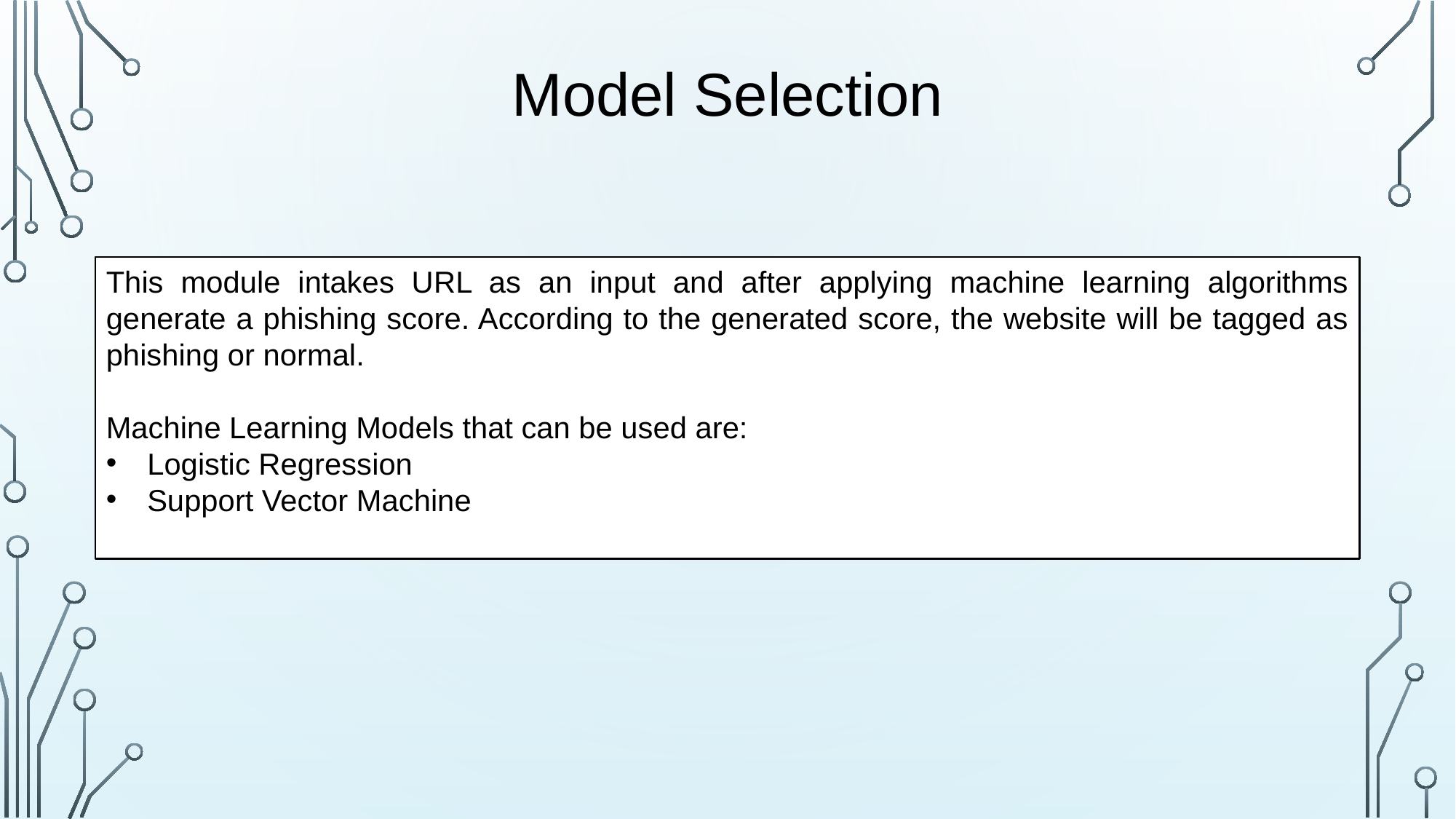

Model Selection
This module intakes URL as an input and after applying machine learning algorithms generate a phishing score. According to the generated score, the website will be tagged as phishing or normal.

Machine Learning Models that can be used are:
Logistic Regression
Support Vector Machine